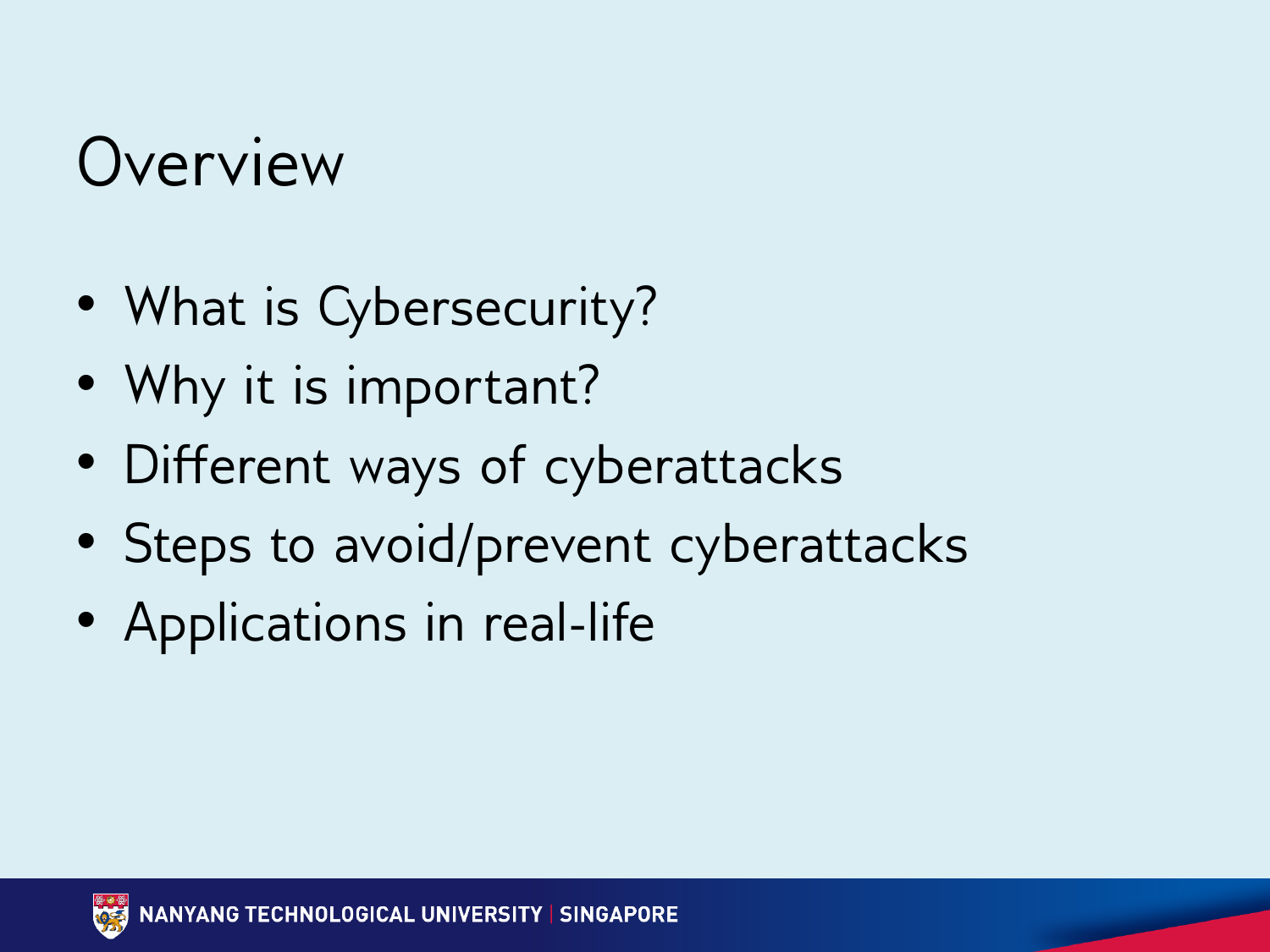

# Overview
What is Cybersecurity?
Why it is important?
Different ways of cyberattacks
Steps to avoid/prevent cyberattacks
Applications in real-life